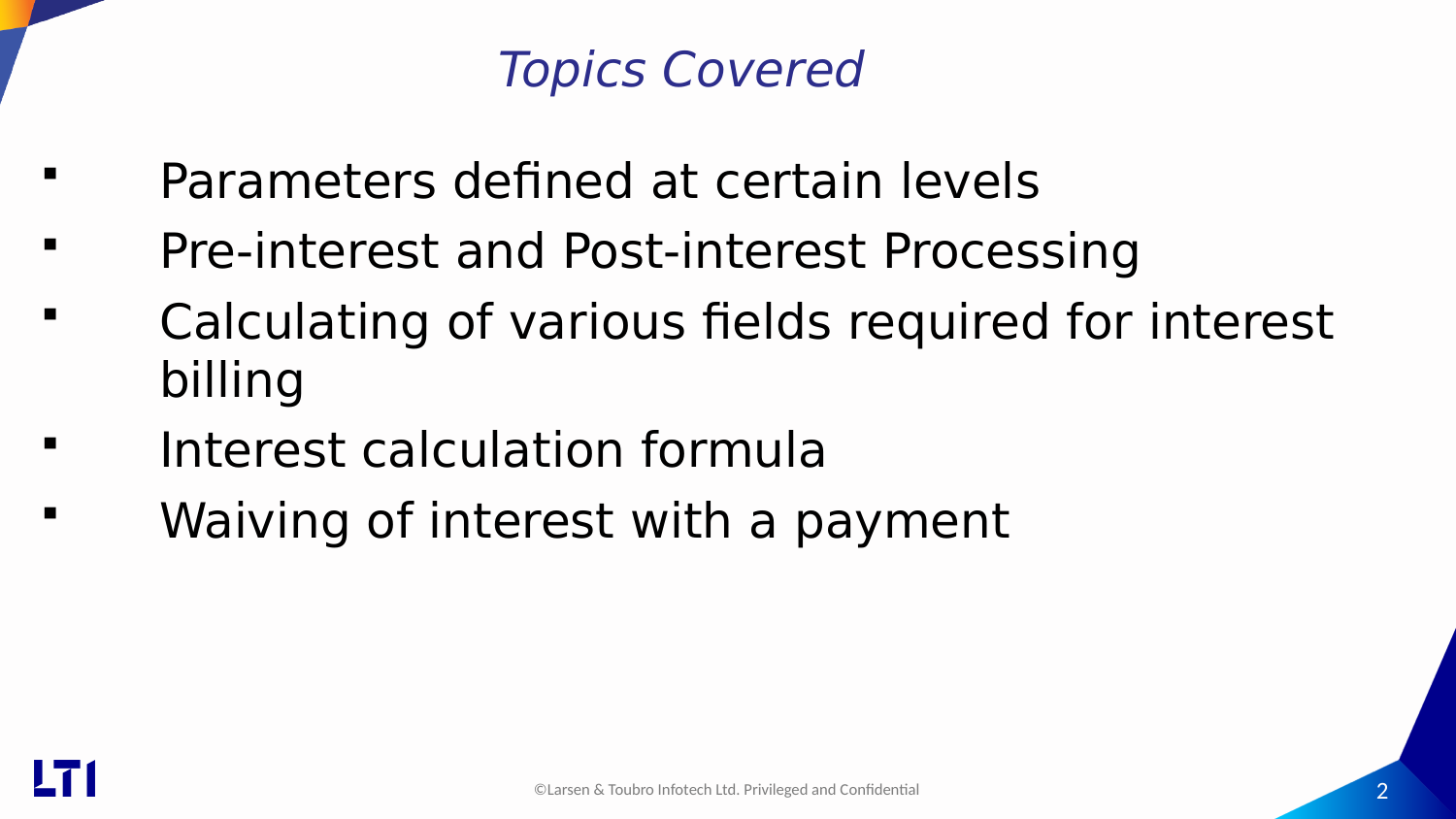

# Topics Covered
Parameters defined at certain levels
Pre-interest and Post-interest Processing
Calculating of various fields required for interest billing
Interest calculation formula
Waiving of interest with a payment